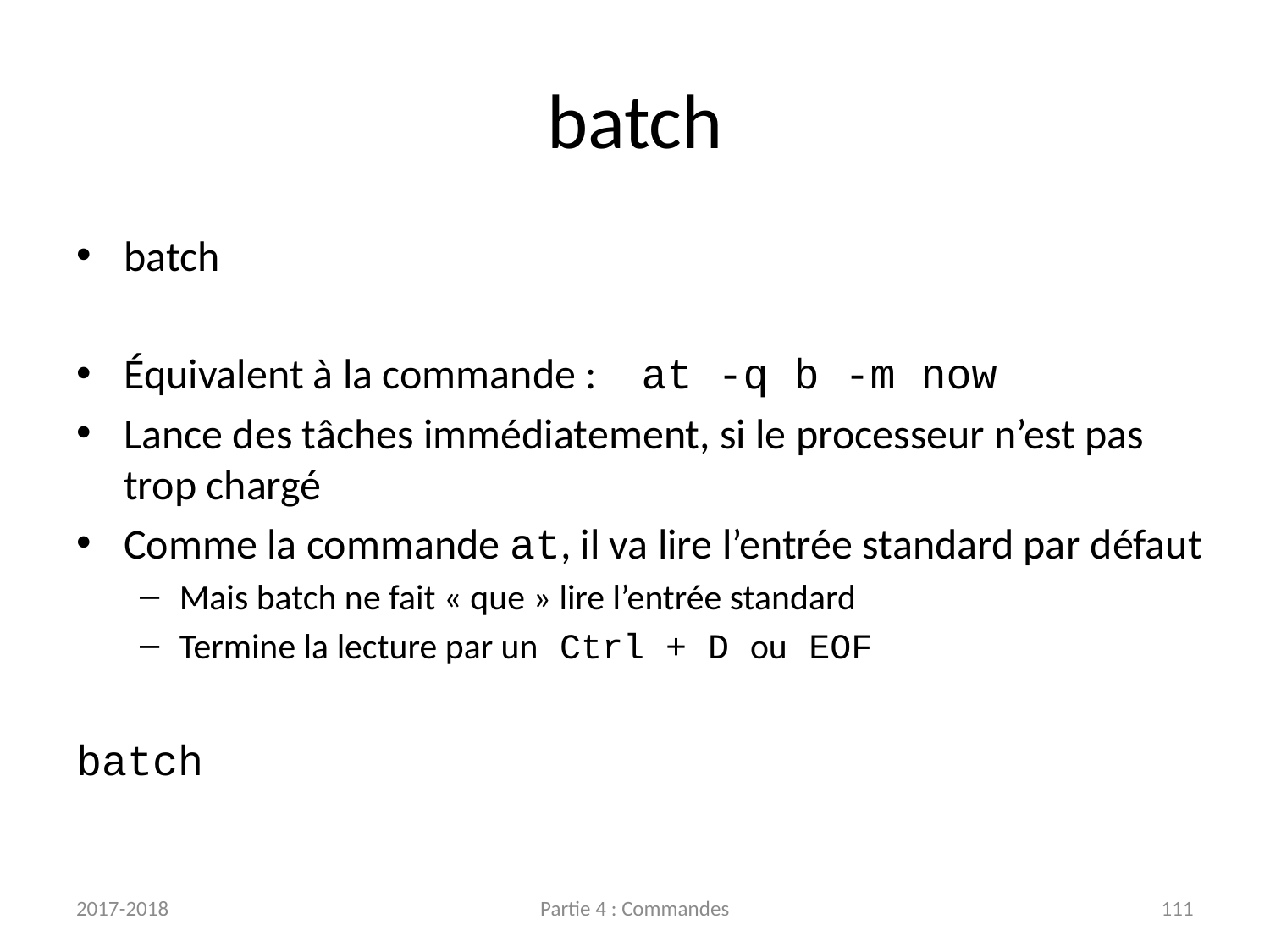

# batch
batch

Équivalent à la commande :	 at -q b -m now
Lance des tâches immédiatement, si le processeur n’est pas trop chargé
Comme la commande at, il va lire l’entrée standard par défaut
Mais batch ne fait « que » lire l’entrée standard
Termine la lecture par un Ctrl + D ou EOF

batch

2017-2018
Partie 4 : Commandes
111